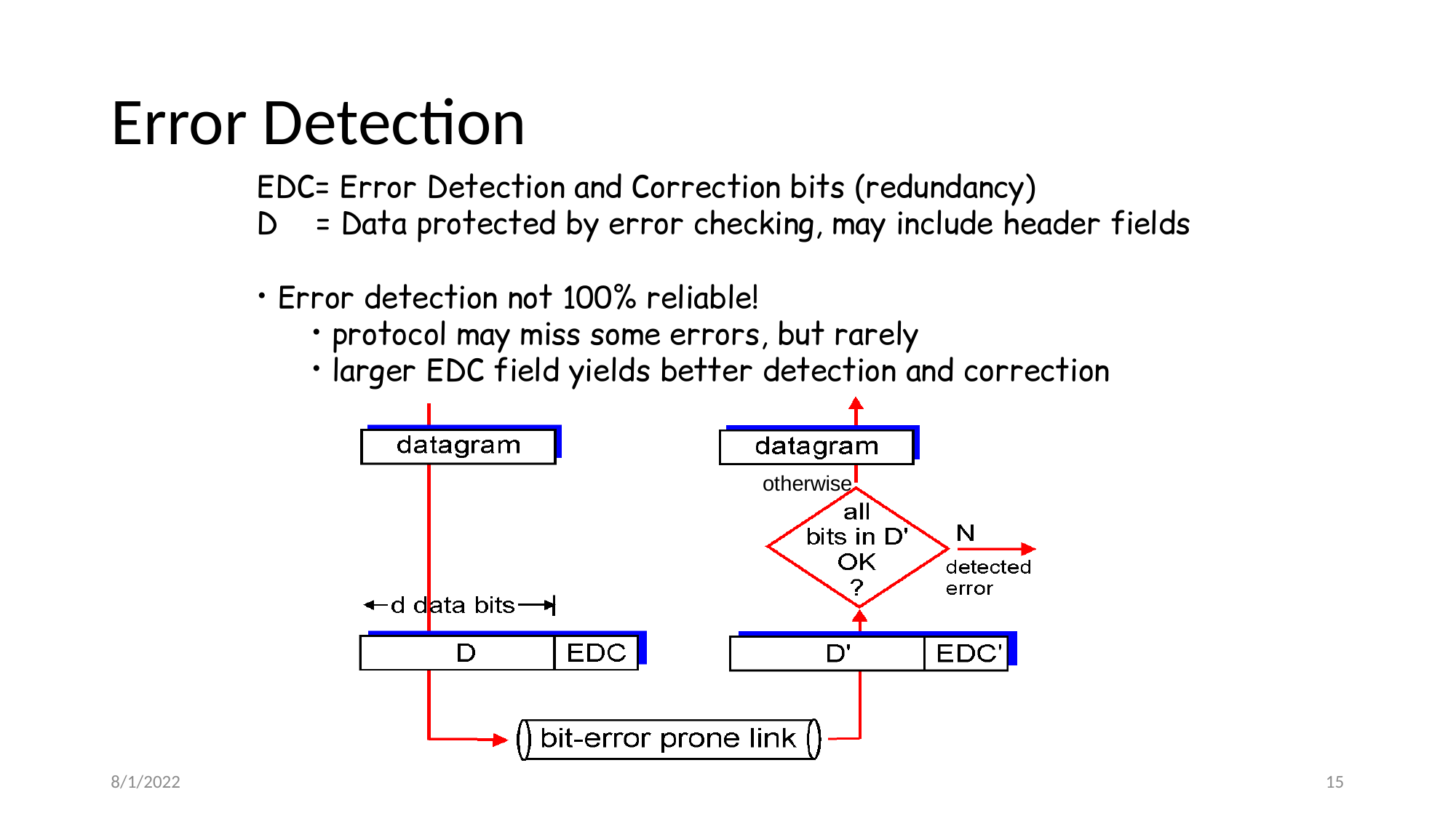

# Error Detection
EDC= Error Detection and Correction bits (redundancy)
D	= Data protected by error checking, may include header fields

Error detection not 100% reliable!
protocol may miss some errors, but rarely
larger EDC field yields better detection and correction

otherwise
8/1/2022
15